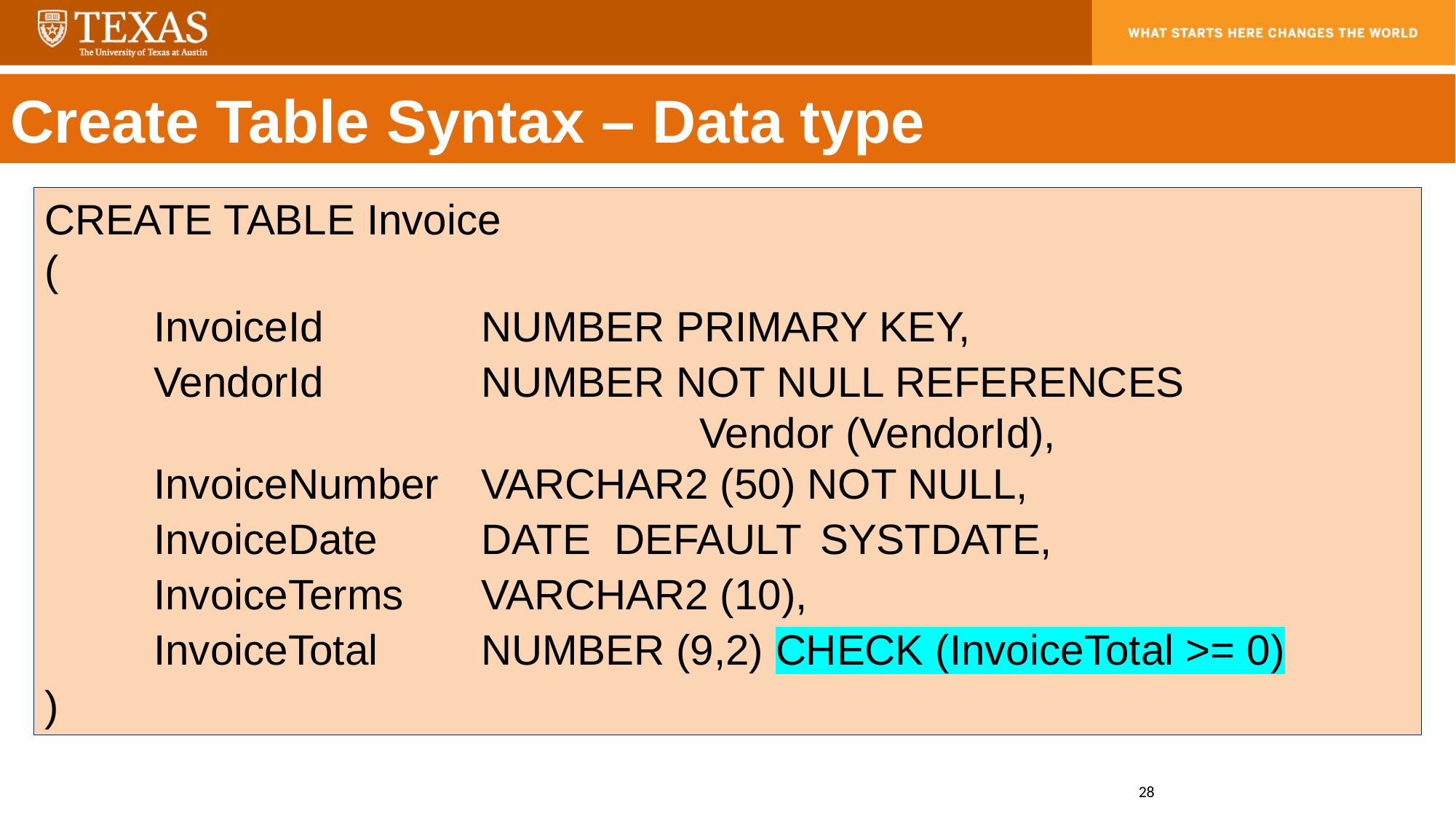

Create Table Syntax – Data type
CREATE TABLE Invoice
(
	InvoiceId		NUMBER PRIMARY KEY,
	VendorId		NUMBER NOT NULL REFERENCES 								Vendor (VendorId),
	InvoiceNumber 	VARCHAR2 (50) NOT NULL,
	InvoiceDate 	DATE  DEFAULT	 SYSTDATE,
	InvoiceTerms 	VARCHAR2 (10),
	InvoiceTotal 	NUMBER (9,2) CHECK (InvoiceTotal >= 0)
)
28